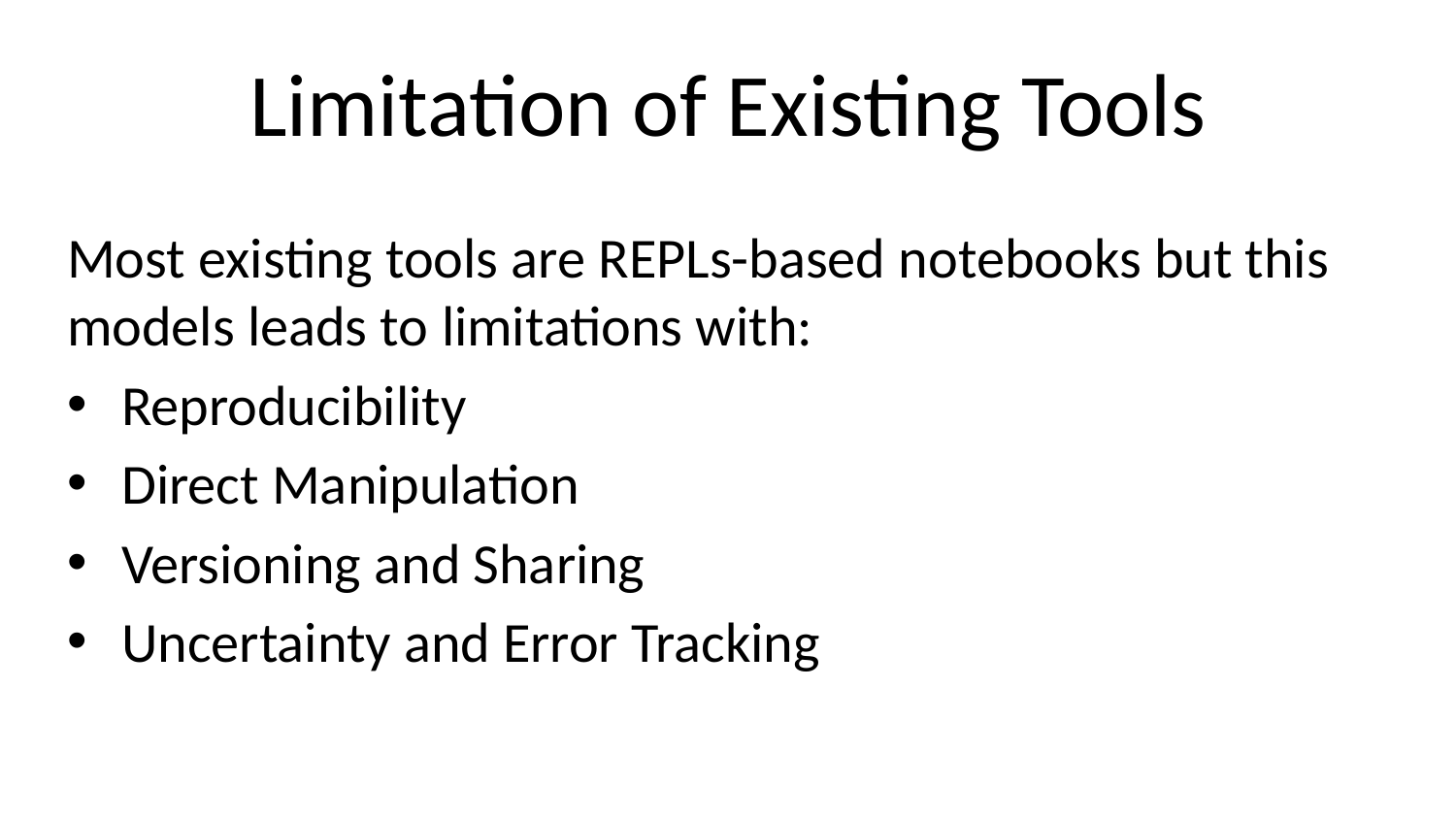

# Limitation of Existing Tools
Most existing tools are REPLs-based notebooks but this models leads to limitations with:
Reproducibility
Direct Manipulation
Versioning and Sharing
Uncertainty and Error Tracking